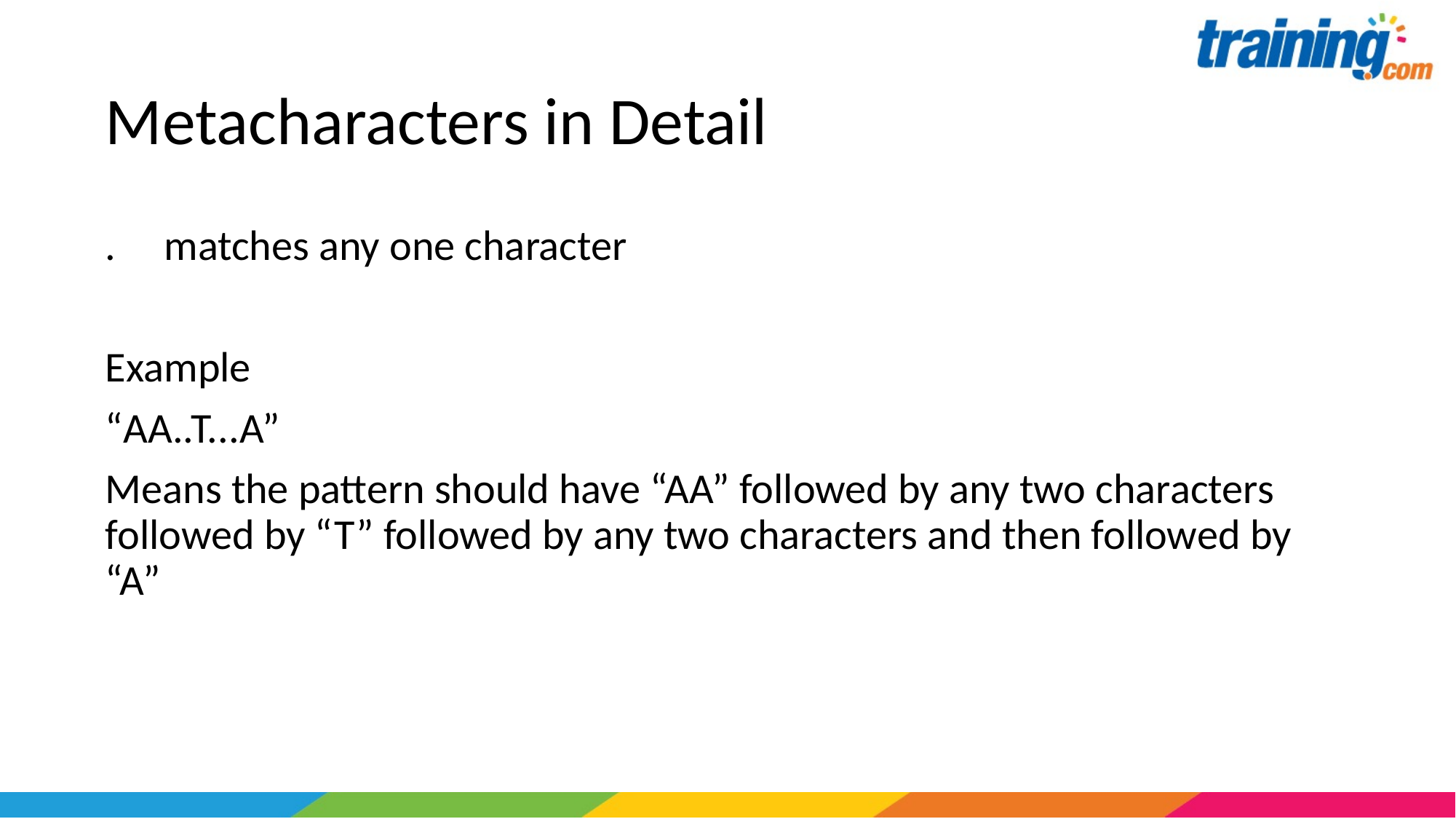

# Metacharacters in Detail
.     matches any one character

Example
“AA..T...A”
Means the pattern should have “AA” followed by any two characters followed by “T” followed by any two characters and then followed by “A”